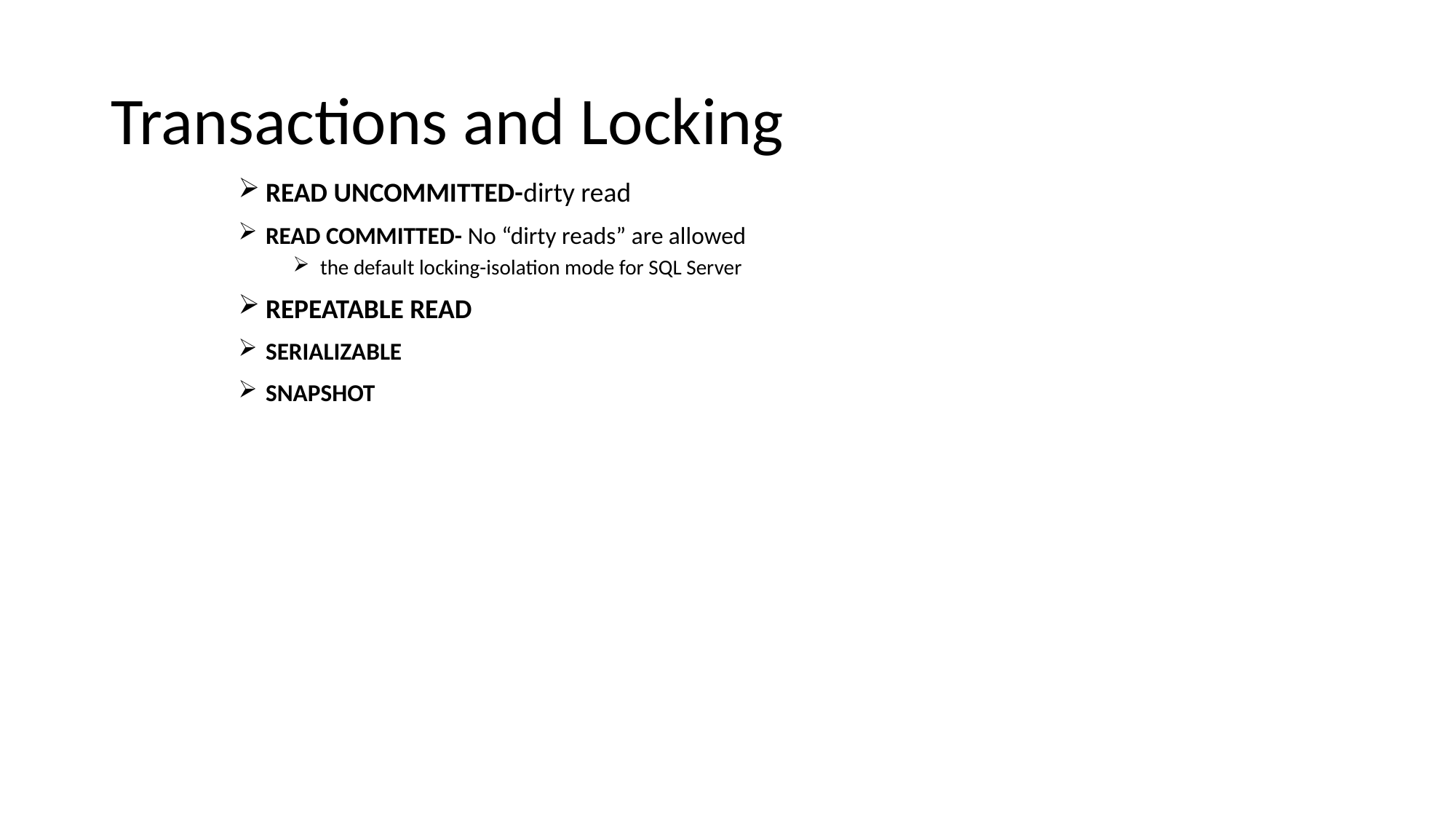

# Transactions and Locking
READ UNCOMMITTED-dirty read
READ COMMITTED- No “dirty reads” are allowed
the default locking-isolation mode for SQL Server
REPEATABLE READ
SERIALIZABLE
SNAPSHOT
11